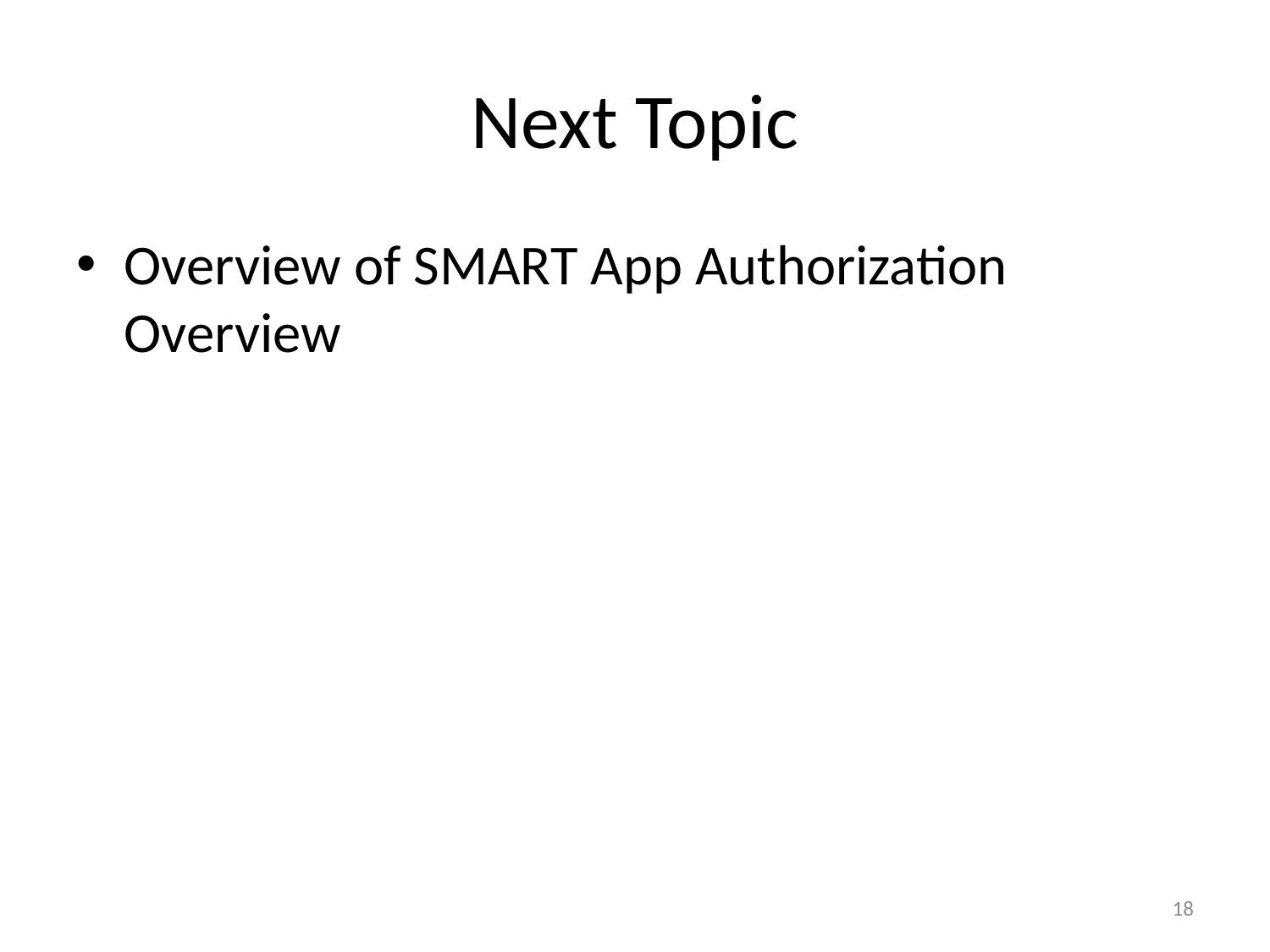

# Next Topic
Overview of SMART App Authorization Overview
18